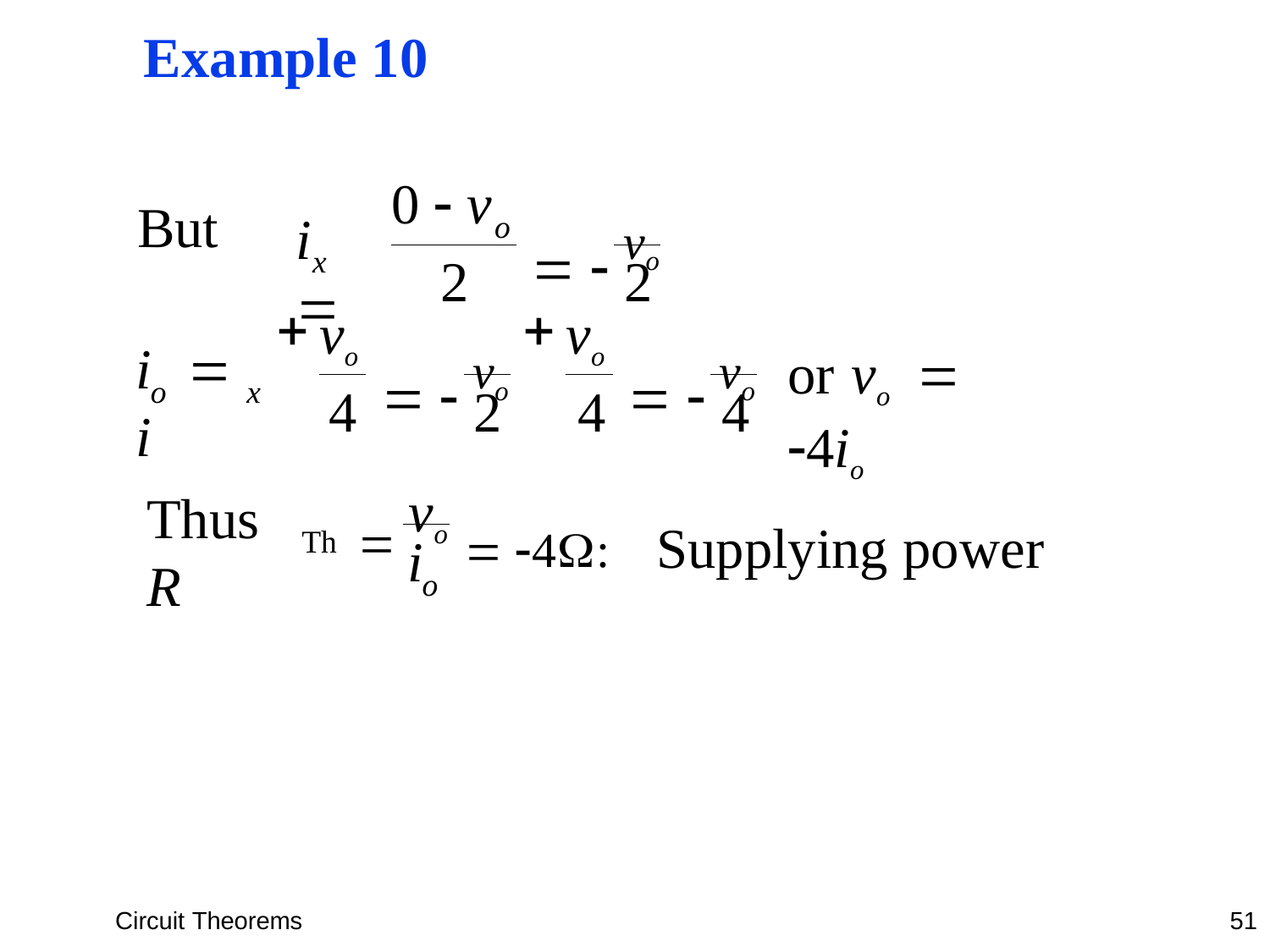

# Example 10
0 − v
But
i	=
= − vo
o
x
2
2

vo
vo
i	= i
= − vo
= − vo
or vo	= −4io
o	x
4
2	4	4

= vo
Thus R
= −4Ω:	Supplying power
Th
i

o
Circuit Theorems
51